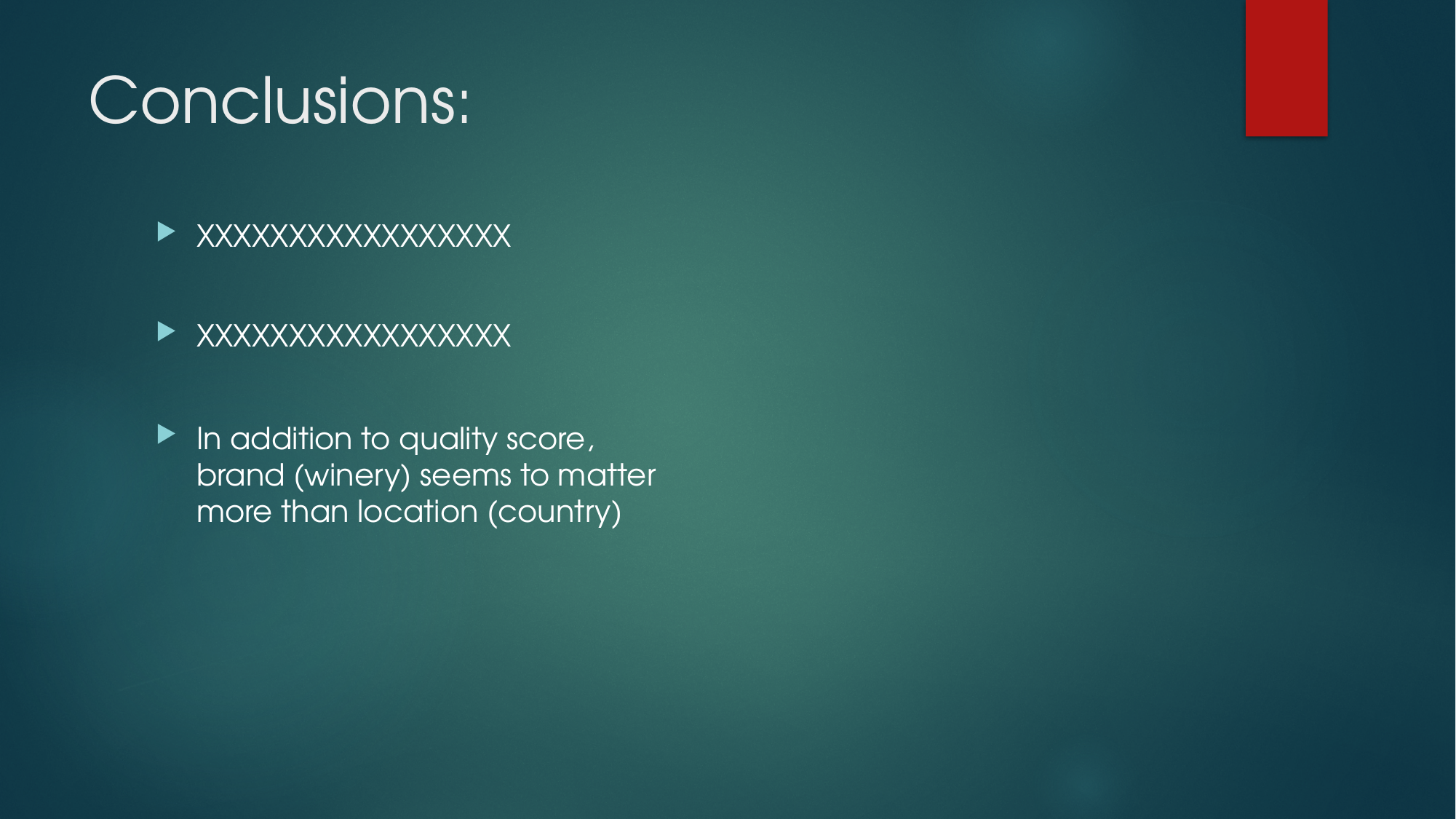

# Conclusions:
XXXXXXXXXXXXXXXXX

XXXXXXXXXXXXXXXXX

In addition to quality score, brand (winery) seems to matter more than location (country)